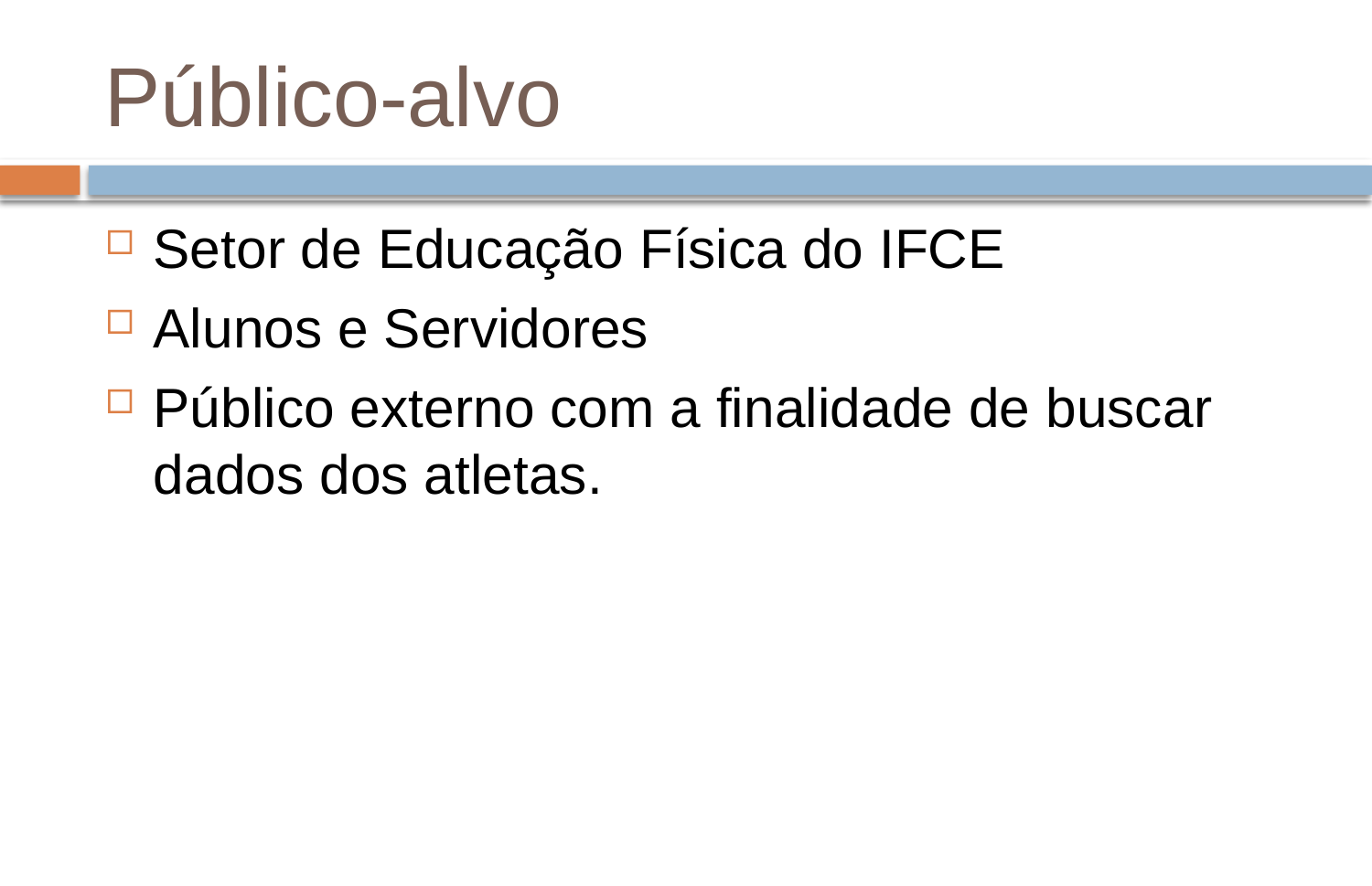

# Público-alvo
Setor de Educação Física do IFCE
Alunos e Servidores
Público externo com a finalidade de buscar dados dos atletas.